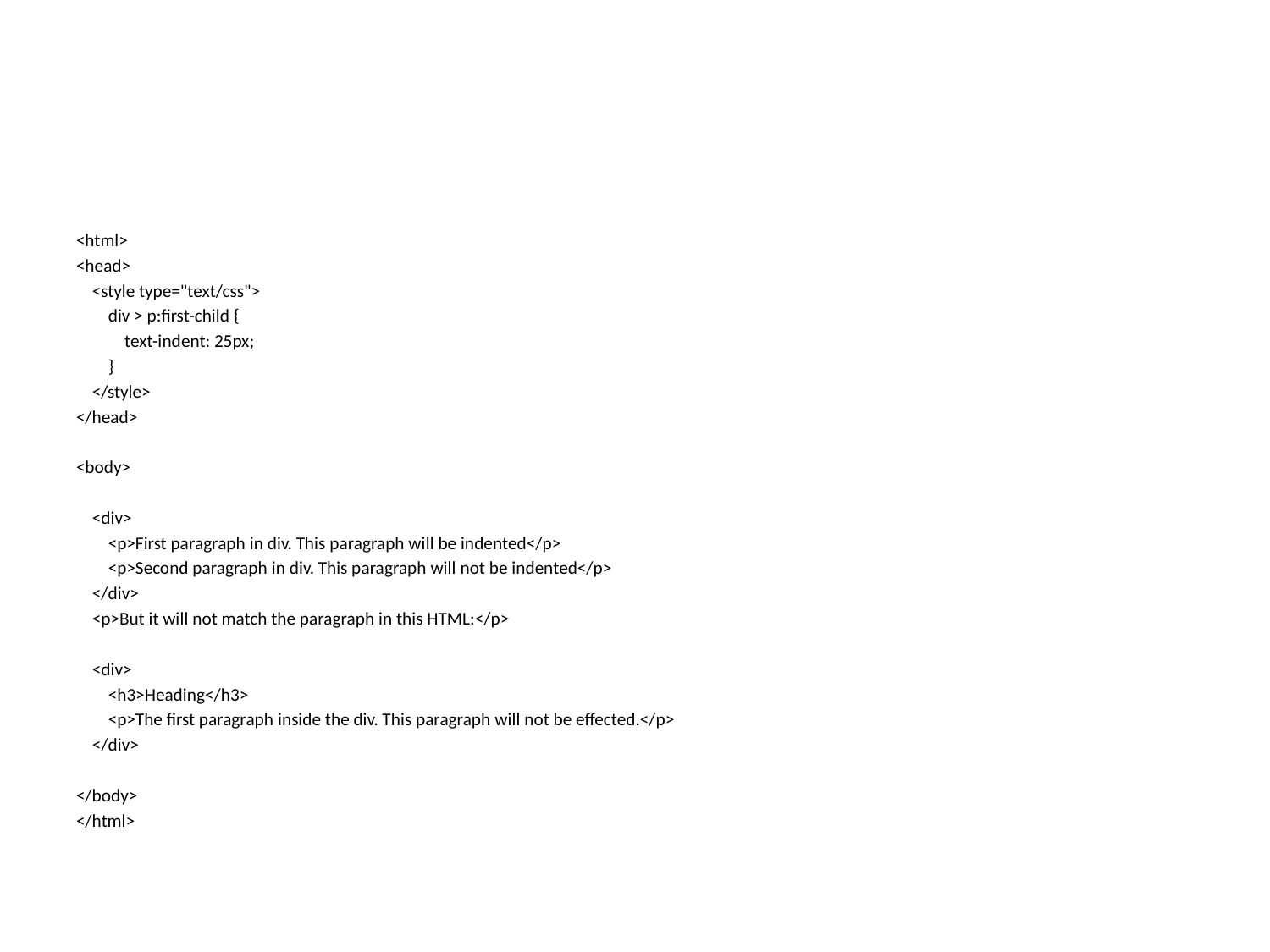

#
<html>
<head>
    <style type="text/css">
        div > p:first-child {
            text-indent: 25px;
        }
    </style>
</head>

<body>

    <div>
        <p>First paragraph in div. This paragraph will be indented</p>
        <p>Second paragraph in div. This paragraph will not be indented</p>
    </div>
    <p>But it will not match the paragraph in this HTML:</p>

    <div>
        <h3>Heading</h3>
        <p>The first paragraph inside the div. This paragraph will not be effected.</p>
    </div>

</body>
</html>